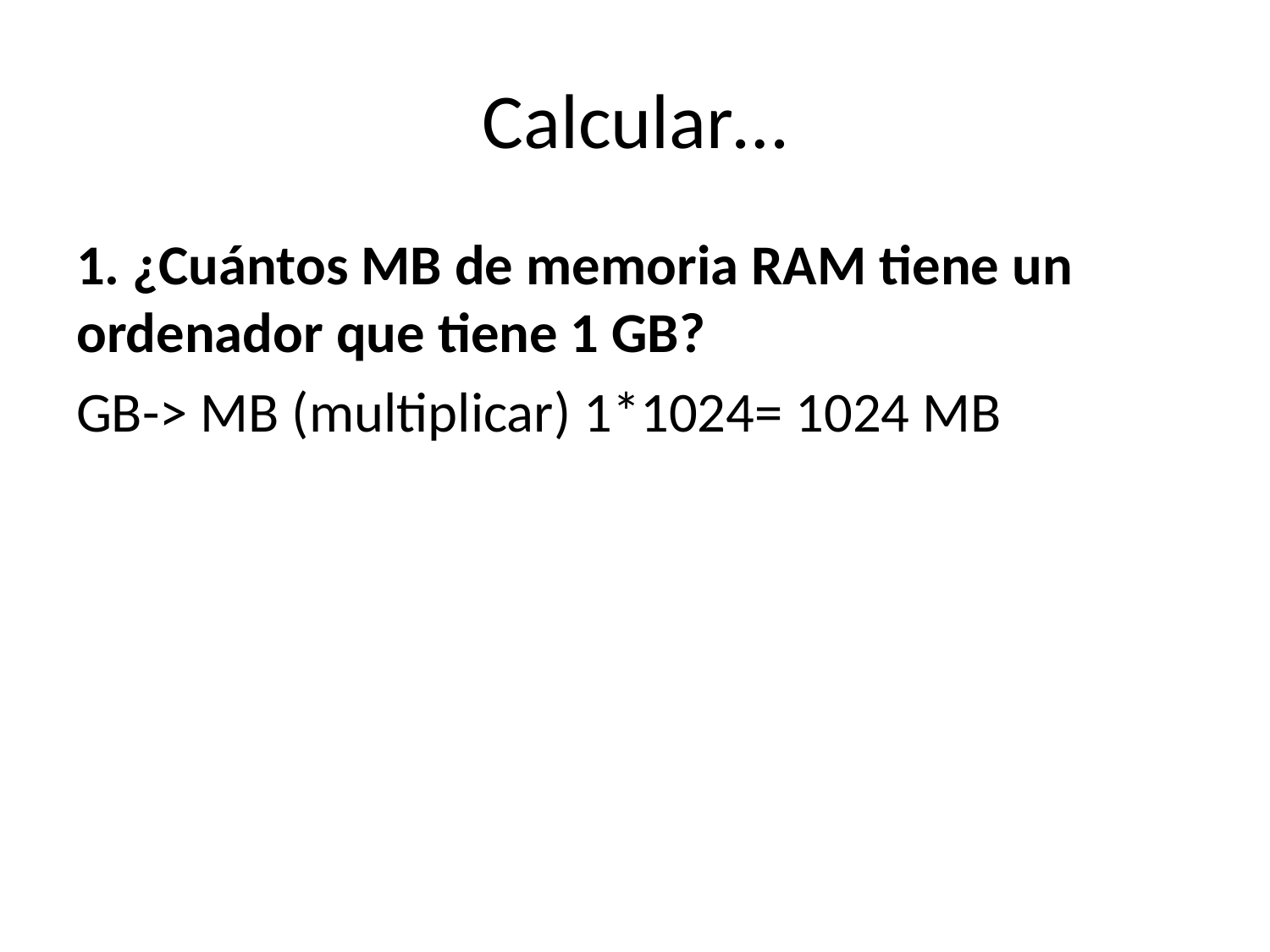

# Calcular…
1. ¿Cuántos MB de memoria RAM tiene un ordenador que tiene 1 GB?
GB-> MB (multiplicar) 1*1024= 1024 MB